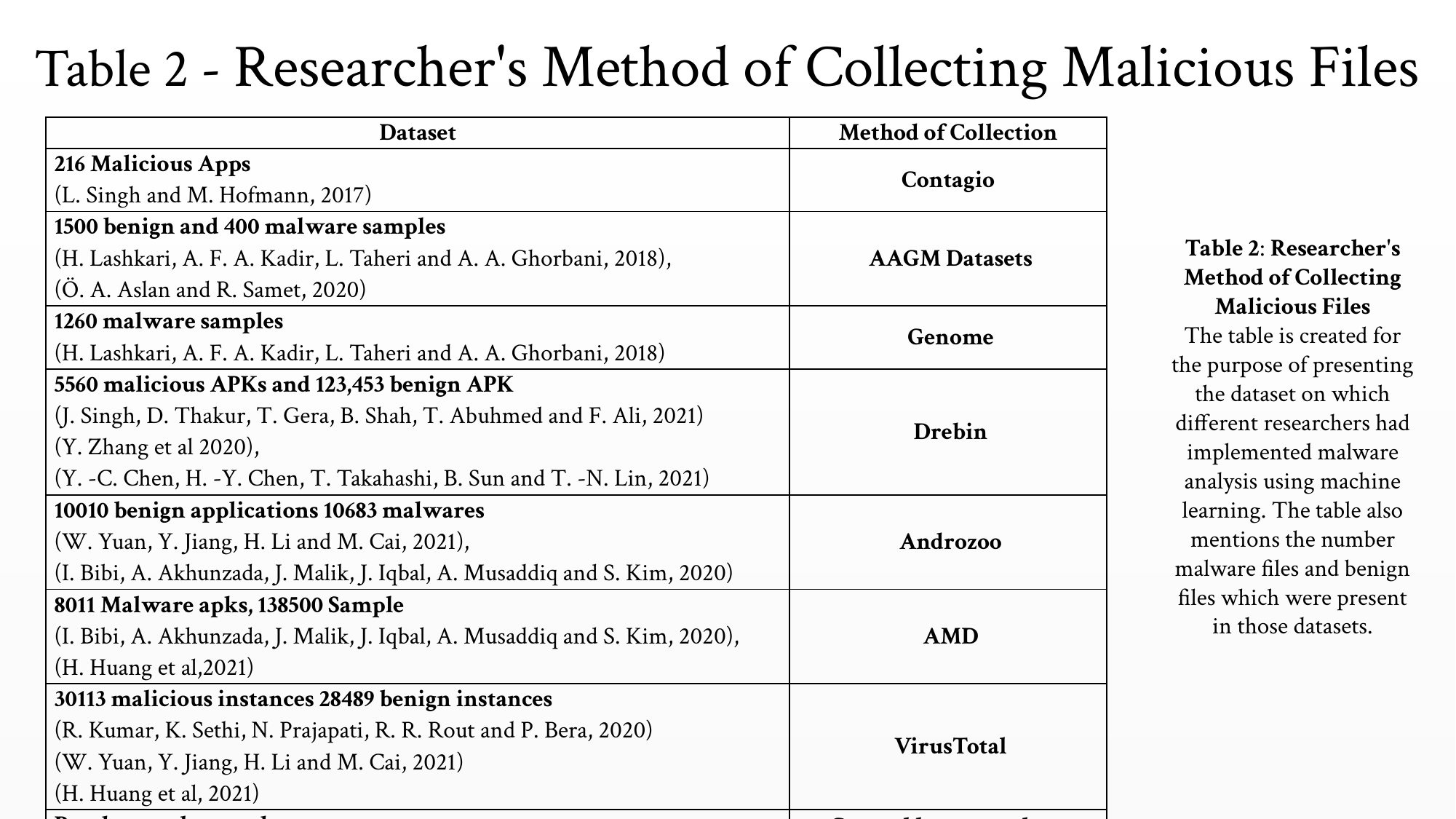

# Table 2 - Researcher's Method of Collecting Malicious Files
| Dataset | Method of Collection |
| --- | --- |
| 216 Malicious Apps (L. Singh and M. Hofmann, 2017) | Contagio |
| 1500 benign and 400 malware samples (H. Lashkari, A. F. A. Kadir, L. Taheri and A. A. Ghorbani, 2018), (Ö. A. Aslan and R. Samet, 2020) | AAGM Datasets |
| 1260 malware samples (H. Lashkari, A. F. A. Kadir, L. Taheri and A. A. Ghorbani, 2018) | Genome |
| 5560 malicious APKs and 123,453 benign APK (J. Singh, D. Thakur, T. Gera, B. Shah, T. Abuhmed and F. Ali, 2021) (Y. Zhang et al 2020), (Y. -C. Chen, H. -Y. Chen, T. Takahashi, B. Sun and T. -N. Lin, 2021) | Drebin |
| 10010 benign applications 10683 malwares (W. Yuan, Y. Jiang, H. Li and M. Cai, 2021), (I. Bibi, A. Akhunzada, J. Malik, J. Iqbal, A. Musaddiq and S. Kim, 2020) | Androzoo |
| 8011 Malware apks, 138500 Sample (I. Bibi, A. Akhunzada, J. Malik, J. Iqbal, A. Musaddiq and S. Kim, 2020), (H. Huang et al,2021) | AMD |
| 30113 malicious instances 28489 benign instances (R. Kumar, K. Sethi, N. Prajapati, R. R. Rout and P. Bera, 2020) (W. Yuan, Y. Jiang, H. Li and M. Cai, 2021) (H. Huang et al, 2021) | VirusTotal |
| Random malwares dataset | Created by researchers |
Table 2: Researcher's Method of Collecting Malicious Files
The table is created for the purpose of presenting the dataset on which different researchers had implemented malware analysis using machine learning. The table also mentions the number malware files and benign files which were present in those datasets.